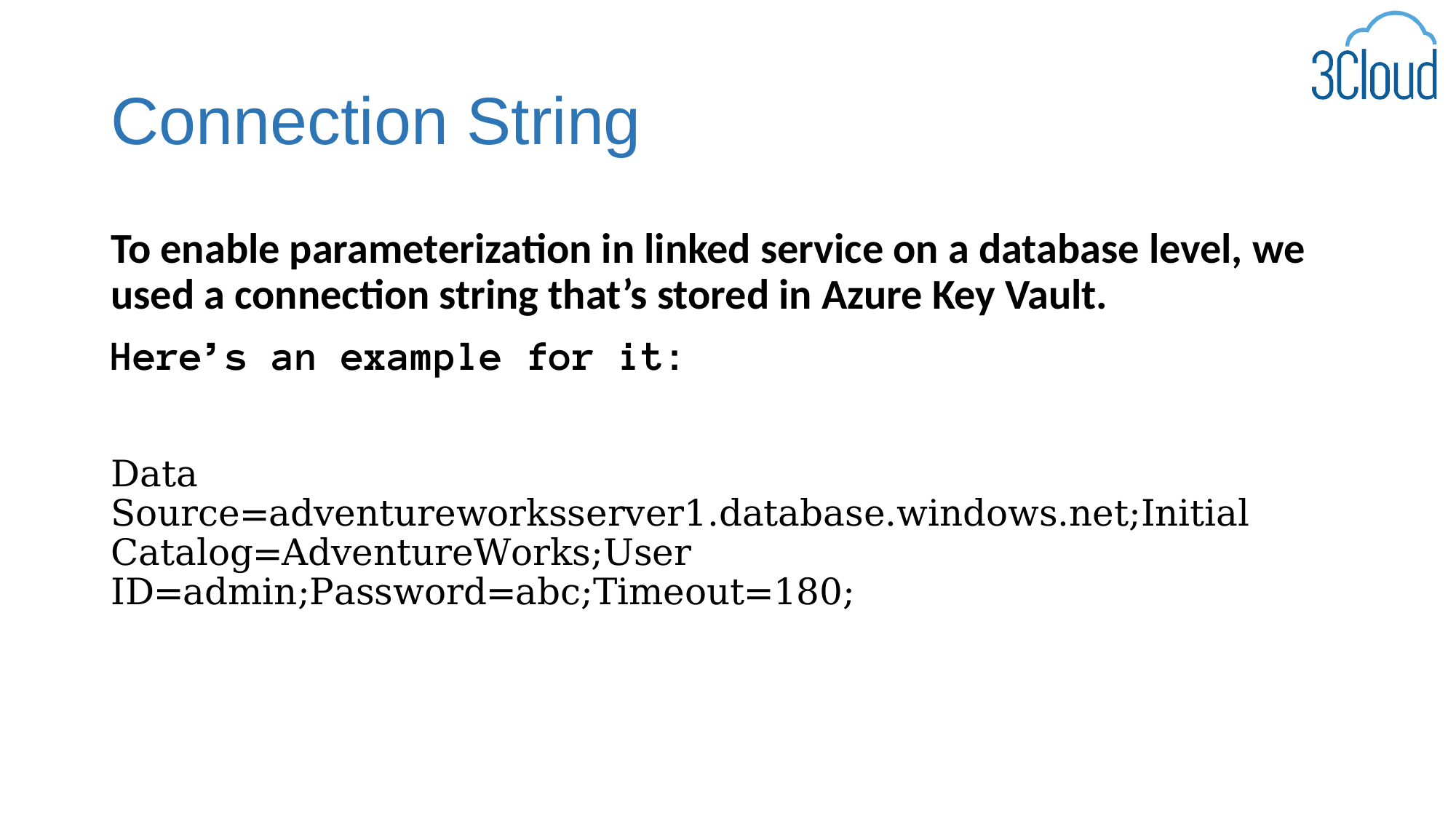

# Connection String
To enable parameterization in linked service on a database level, we used a connection string that’s stored in Azure Key Vault.
Here’s an example for it:

Data Source=adventureworksserver1.database.windows.net;Initial Catalog=AdventureWorks;User ID=admin;Password=abc;Timeout=180;